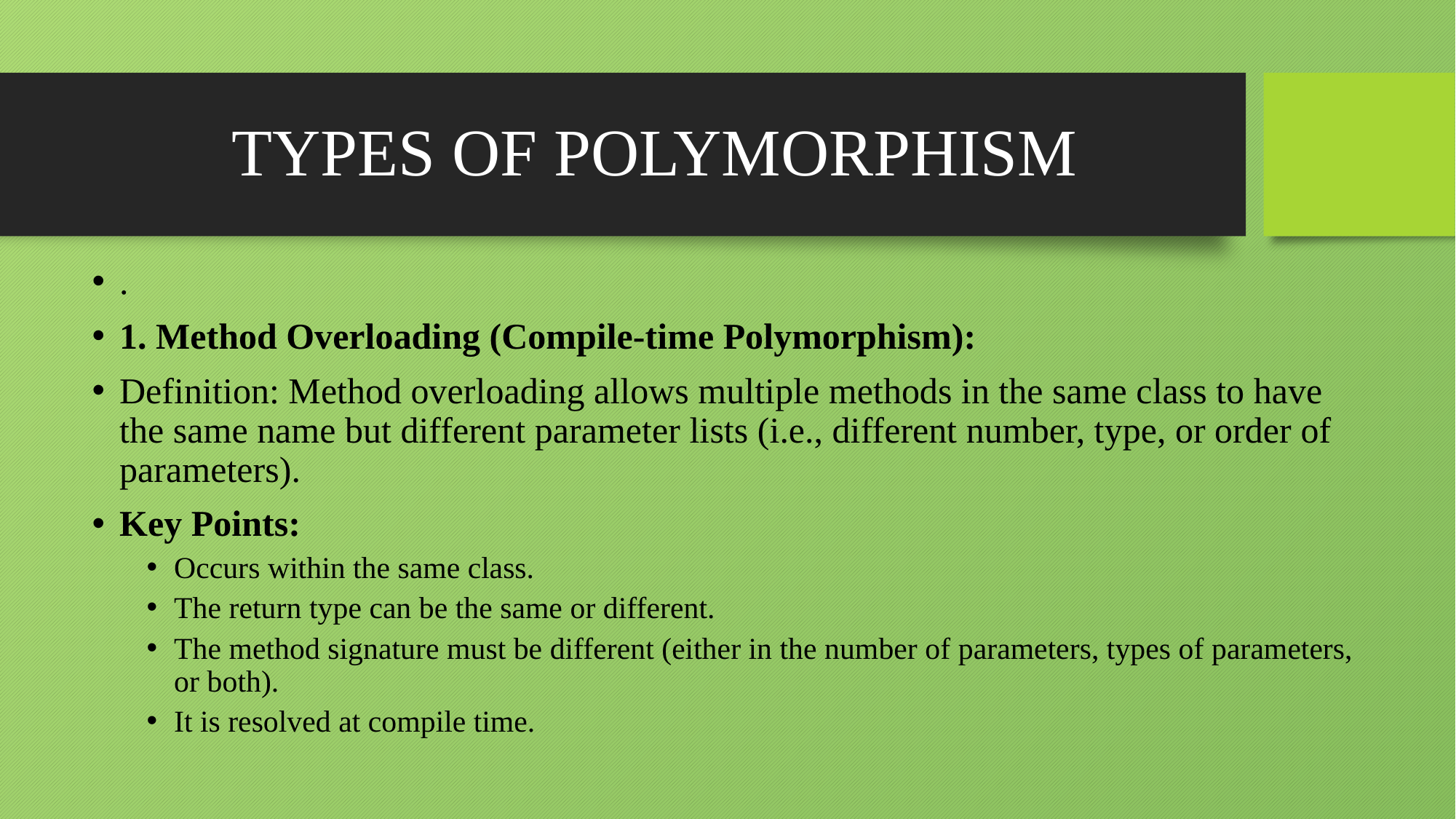

# TYPES OF POLYMORPHISM
.
1. Method Overloading (Compile-time Polymorphism):
Definition: Method overloading allows multiple methods in the same class to have the same name but different parameter lists (i.e., different number, type, or order of parameters).
Key Points:
Occurs within the same class.
The return type can be the same or different.
The method signature must be different (either in the number of parameters, types of parameters, or both).
It is resolved at compile time.